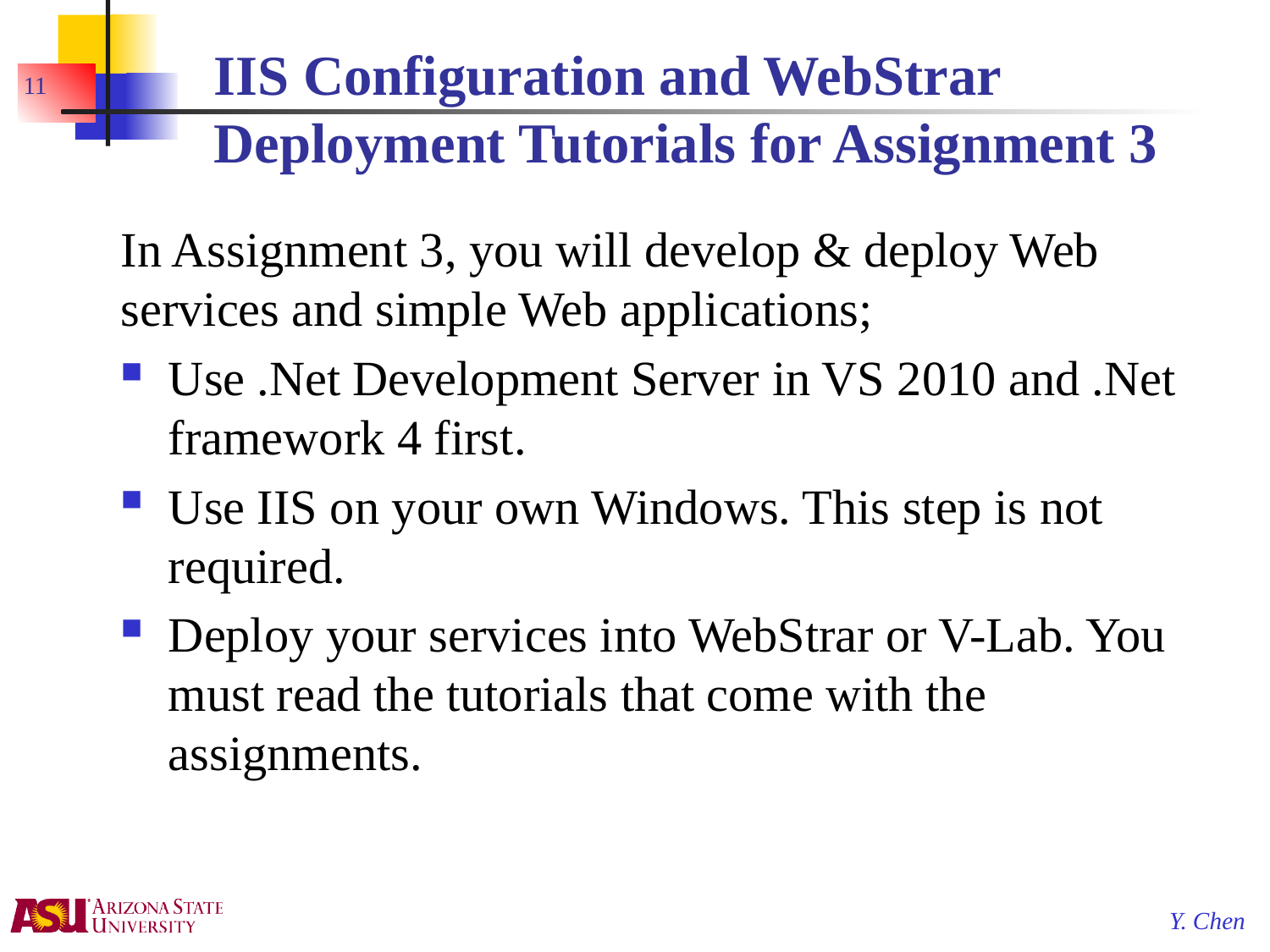

# IIS Configuration and WebStrar Deployment Tutorials for Assignment 3
11
In Assignment 3, you will develop & deploy Web services and simple Web applications;
Use .Net Development Server in VS 2010 and .Net framework 4 first.
Use IIS on your own Windows. This step is not required.
Deploy your services into WebStrar or V-Lab. You must read the tutorials that come with the assignments.